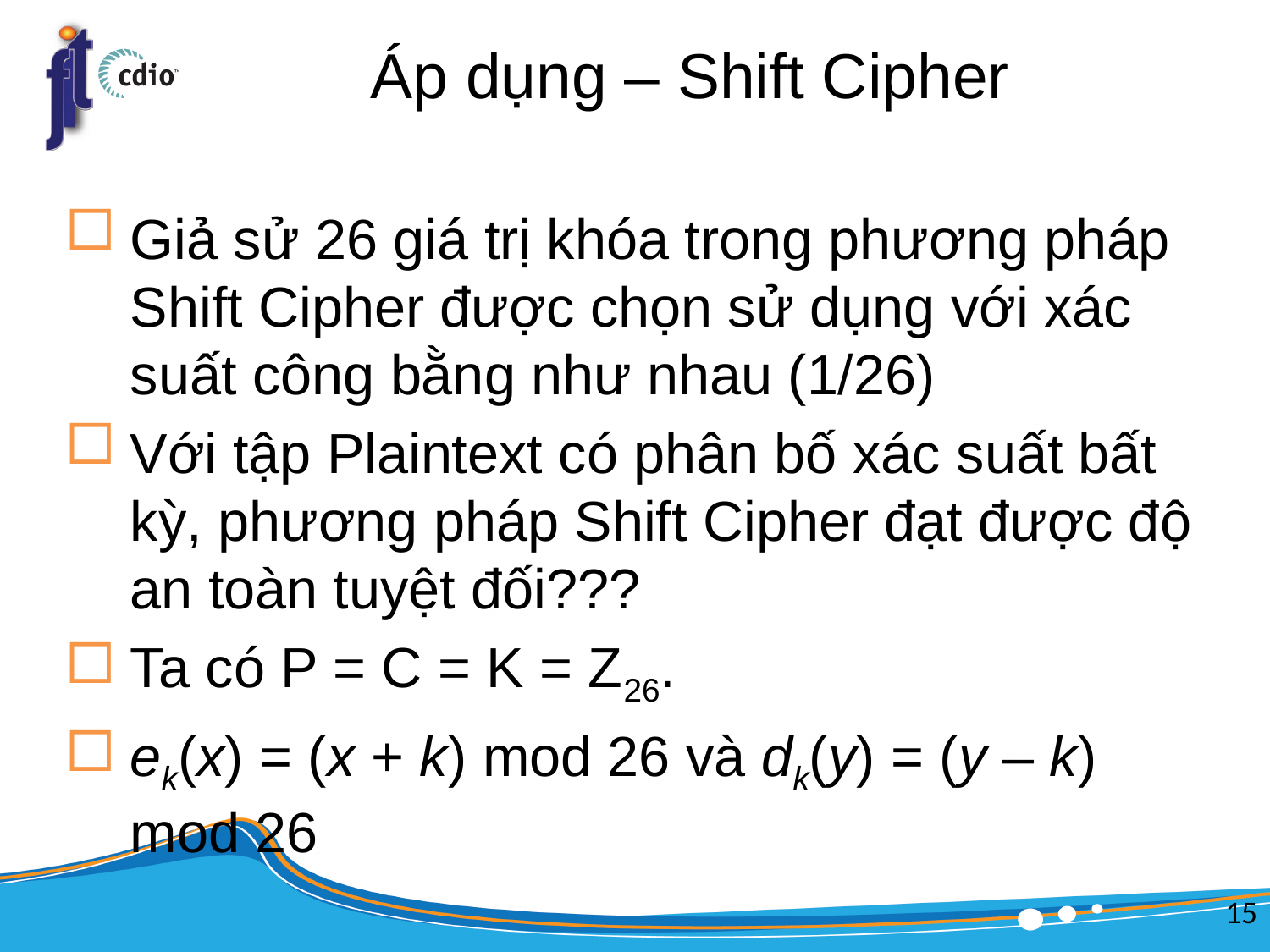

# Áp dụng – Shift Cipher
Giả sử 26 giá trị khóa trong phương pháp Shift Cipher được chọn sử dụng với xác suất công bằng như nhau (1/26)
Với tập Plaintext có phân bố xác suất bất kỳ, phương pháp Shift Cipher đạt được độ an toàn tuyệt đối???
Ta có P = C = K = Z26.
ek(x) = (x + k) mod 26 và dk(y) = (y – k) mod 26

15